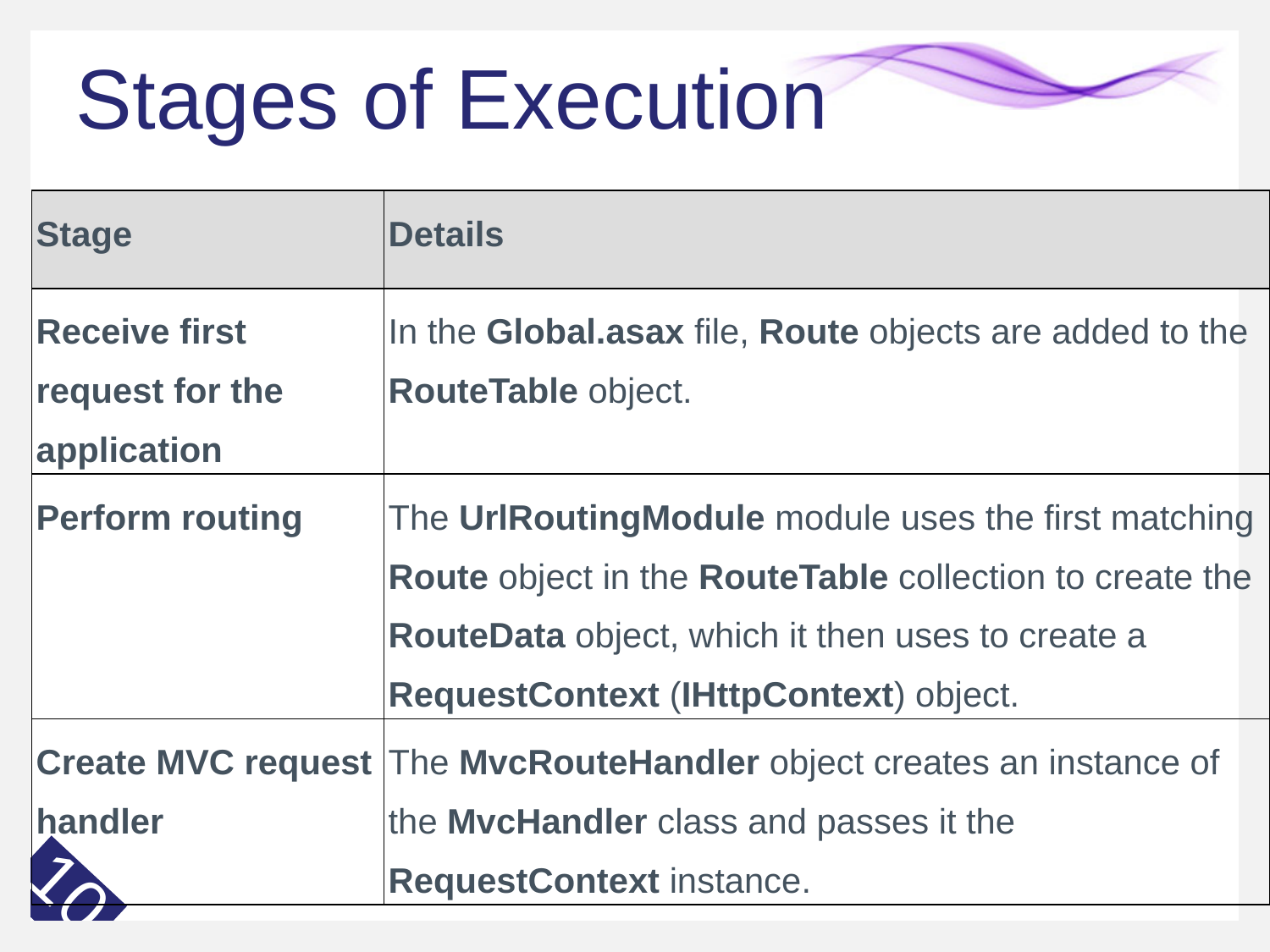

# Stages of Execution
| Stage | Details |
| --- | --- |
| Receive first request for the application | In the Global.asax file, Route objects are added to the RouteTable object. |
| Perform routing | The UrlRoutingModule module uses the first matching Route object in the RouteTable collection to create the RouteData object, which it then uses to create a RequestContext (IHttpContext) object. |
| Create MVC request handler | The MvcRouteHandler object creates an instance of the MvcHandler class and passes it the RequestContext instance. |